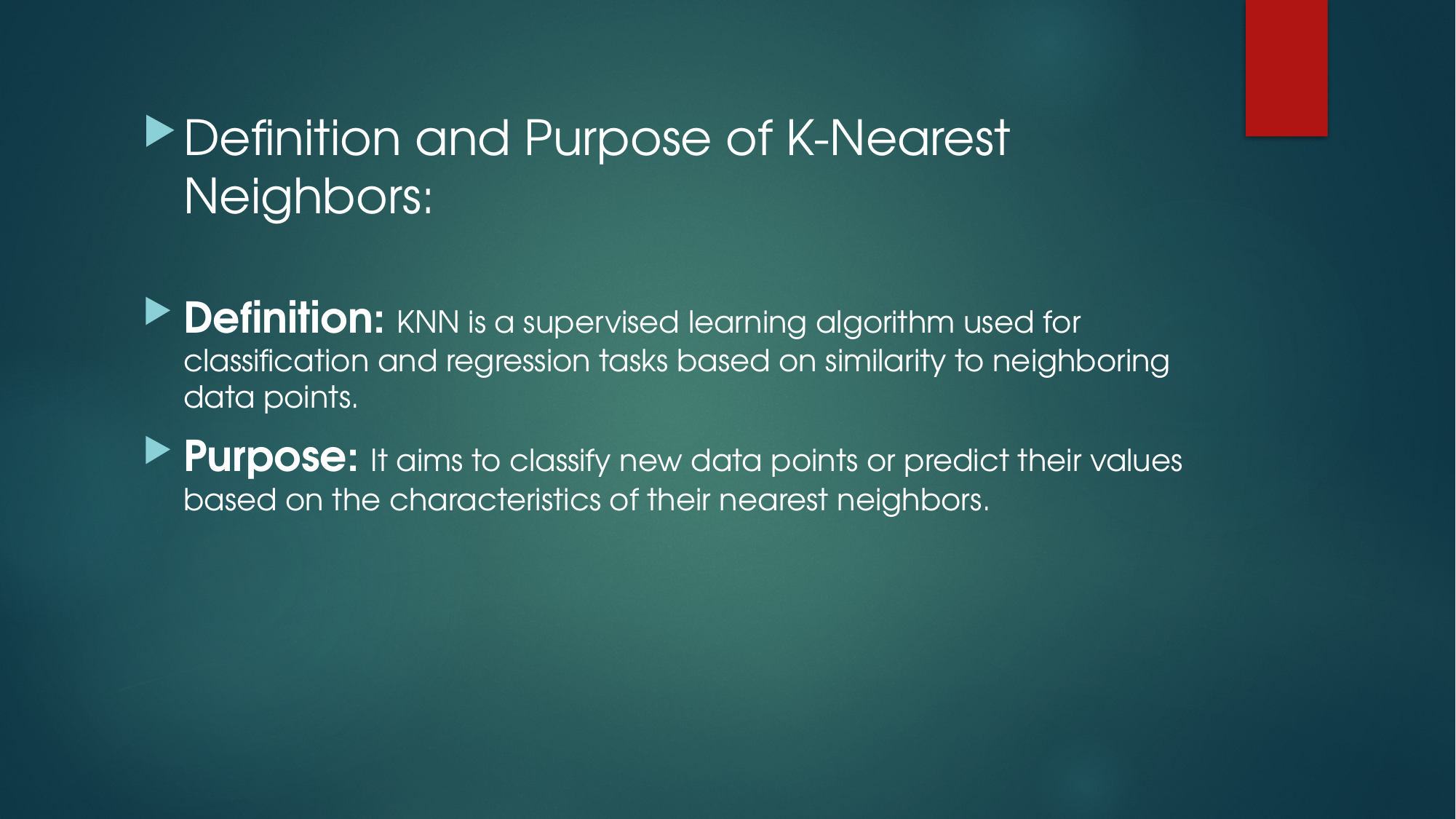

Definition and Purpose of K-Nearest Neighbors:

Definition: KNN is a supervised learning algorithm used for classification and regression tasks based on similarity to neighboring data points.
Purpose: It aims to classify new data points or predict their values based on the characteristics of their nearest neighbors.